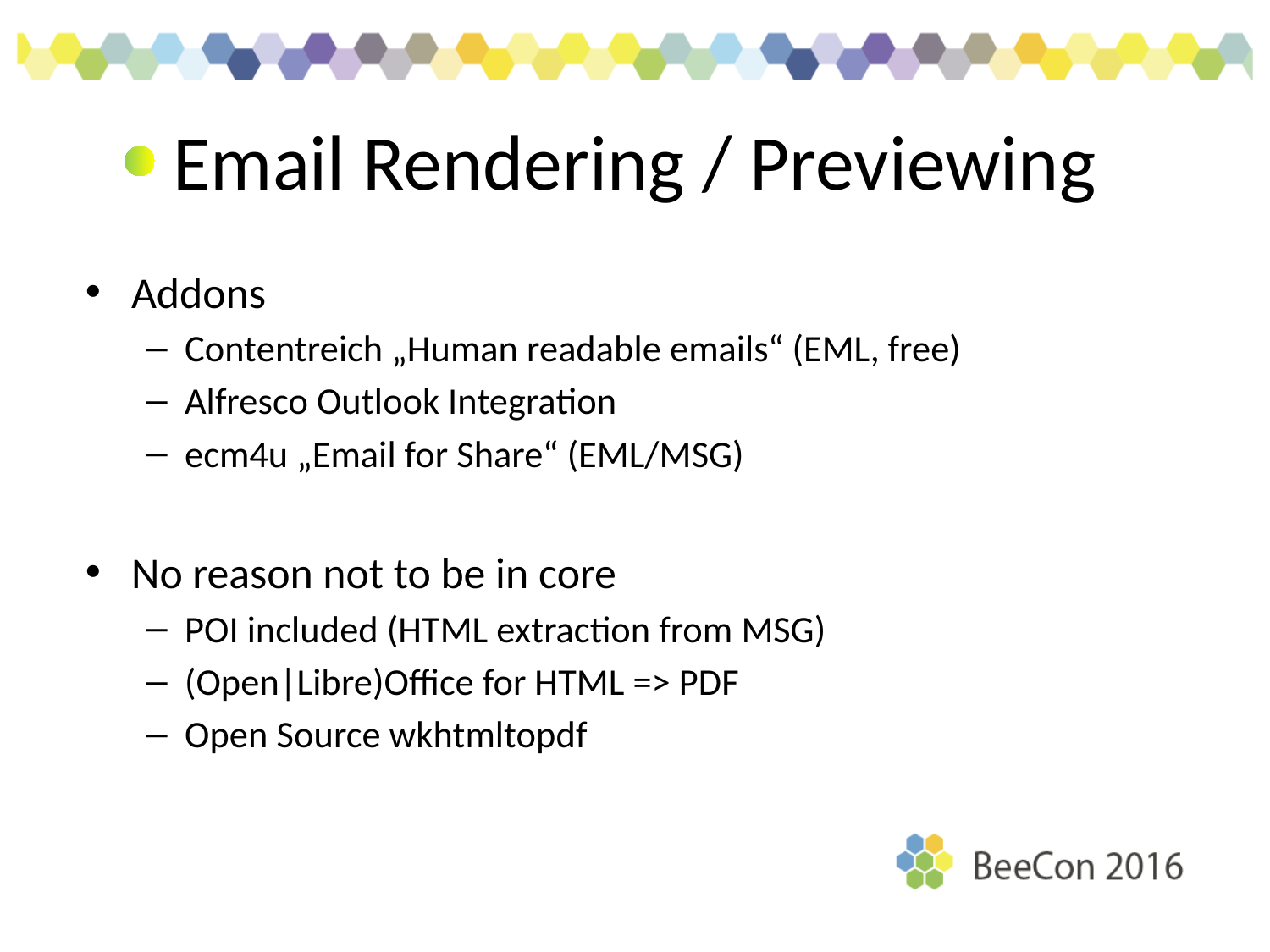

# Email Rendering / Previewing

Addons
Contentreich „Human readable emails“ (EML, free)
Alfresco Outlook Integration
ecm4u „Email for Share“ (EML/MSG)

No reason not to be in core
POI included (HTML extraction from MSG)
(Open|Libre)Office for HTML => PDF
Open Source wkhtmltopdf